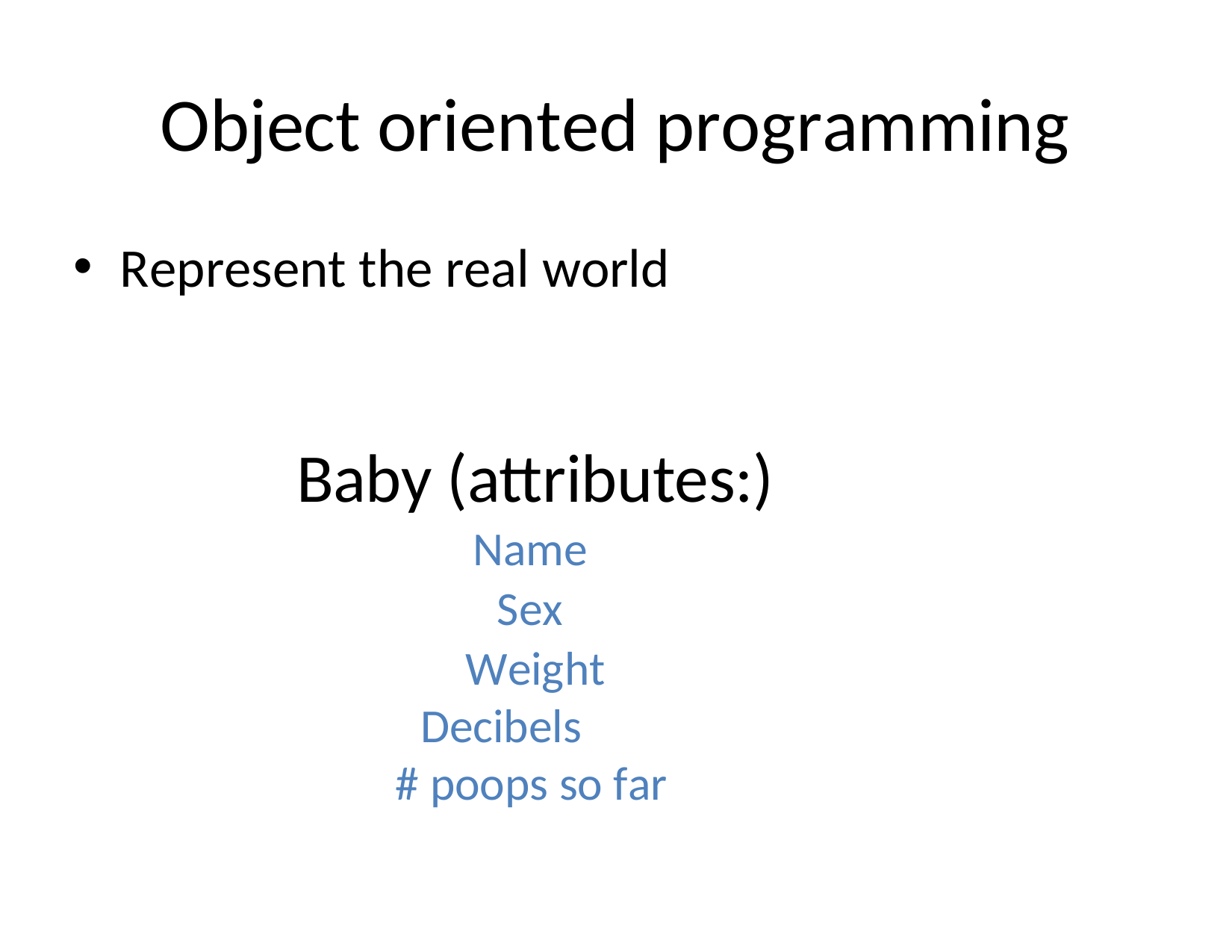

# Object oriented programming
Represent the real world
Baby (attributes:)
Name
Sex
Weight
Decibels
# poops so far